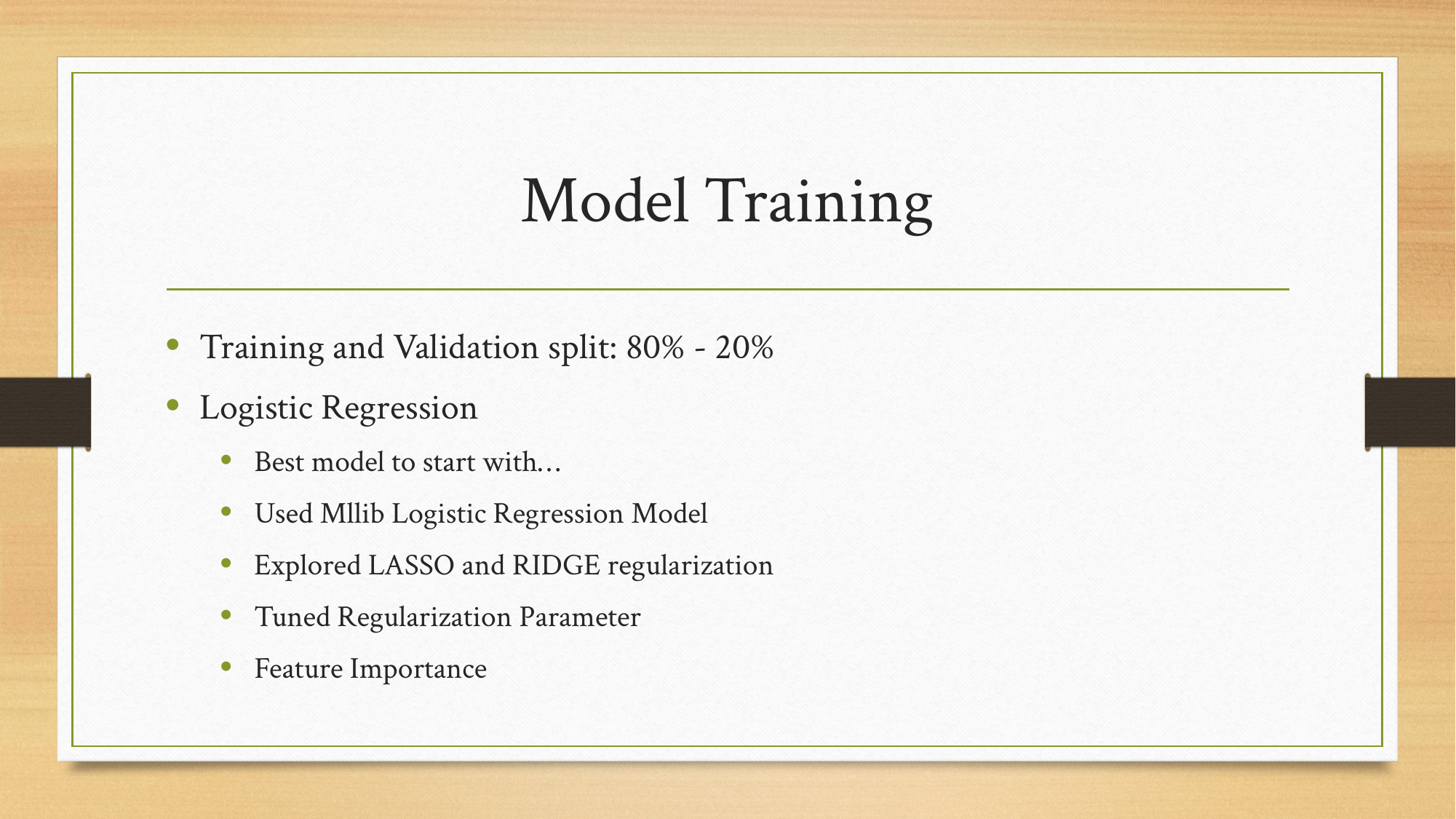

# Model Training
Training and Validation split: 80% - 20%
Logistic Regression
Best model to start with…
Used Mllib Logistic Regression Model
Explored LASSO and RIDGE regularization
Tuned Regularization Parameter
Feature Importance